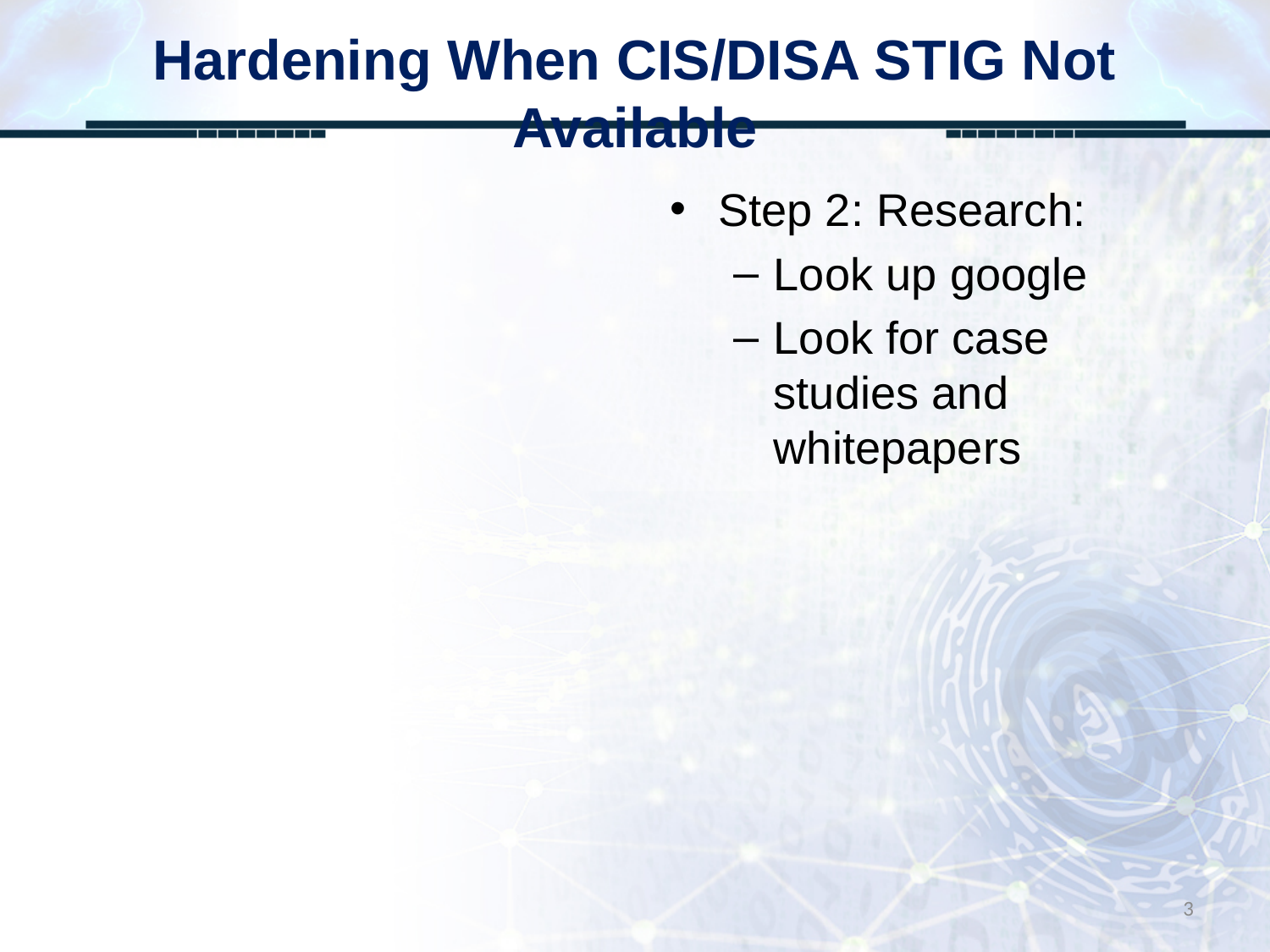

# Hardening When CIS/DISA STIG Not Available
Step 2: Research:
Look up google
Look for case studies and whitepapers

3